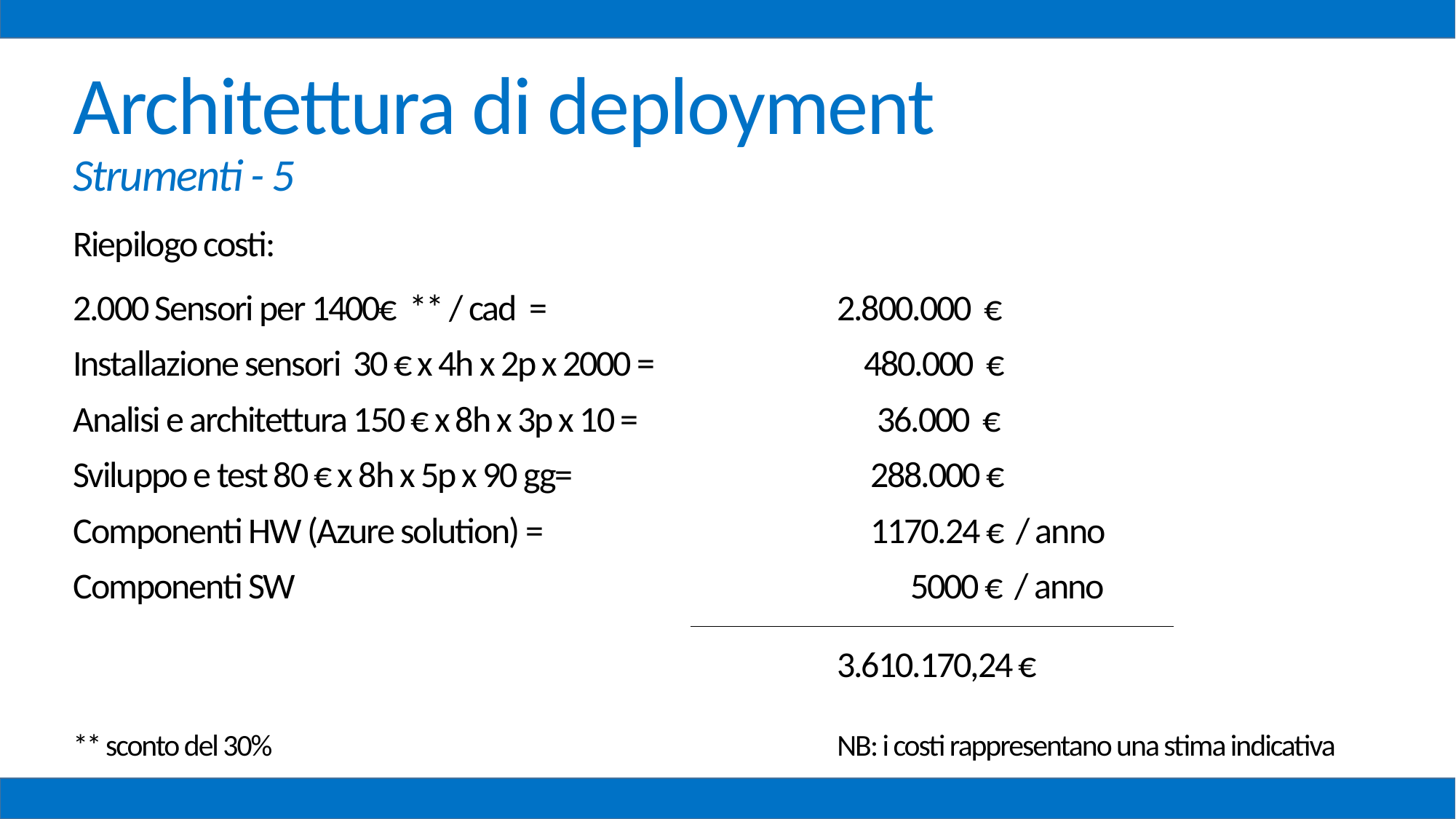

Architettura di deployment
Strumenti - 5

Riepilogo costi:

2.000 Sensori per 1400€  ** / cad  = 			2.800.000  €

Installazione sensori  30 € x 4h x 2p x 2000 = 		    480.000  €

Analisi e architettura 150 € x 8h x 3p x 10 =		      36.000  €

Sviluppo e test 80 € x 8h x 5p x 90 gg=			     288.000 €

Componenti HW (Azure solution) = 			     1170.24 €  / anno

Componenti SW 					           5000 €  / anno

							3.610.170,24 €

** sconto del 30%  	                                 				NB: i costi rappresentano una stima indicativa